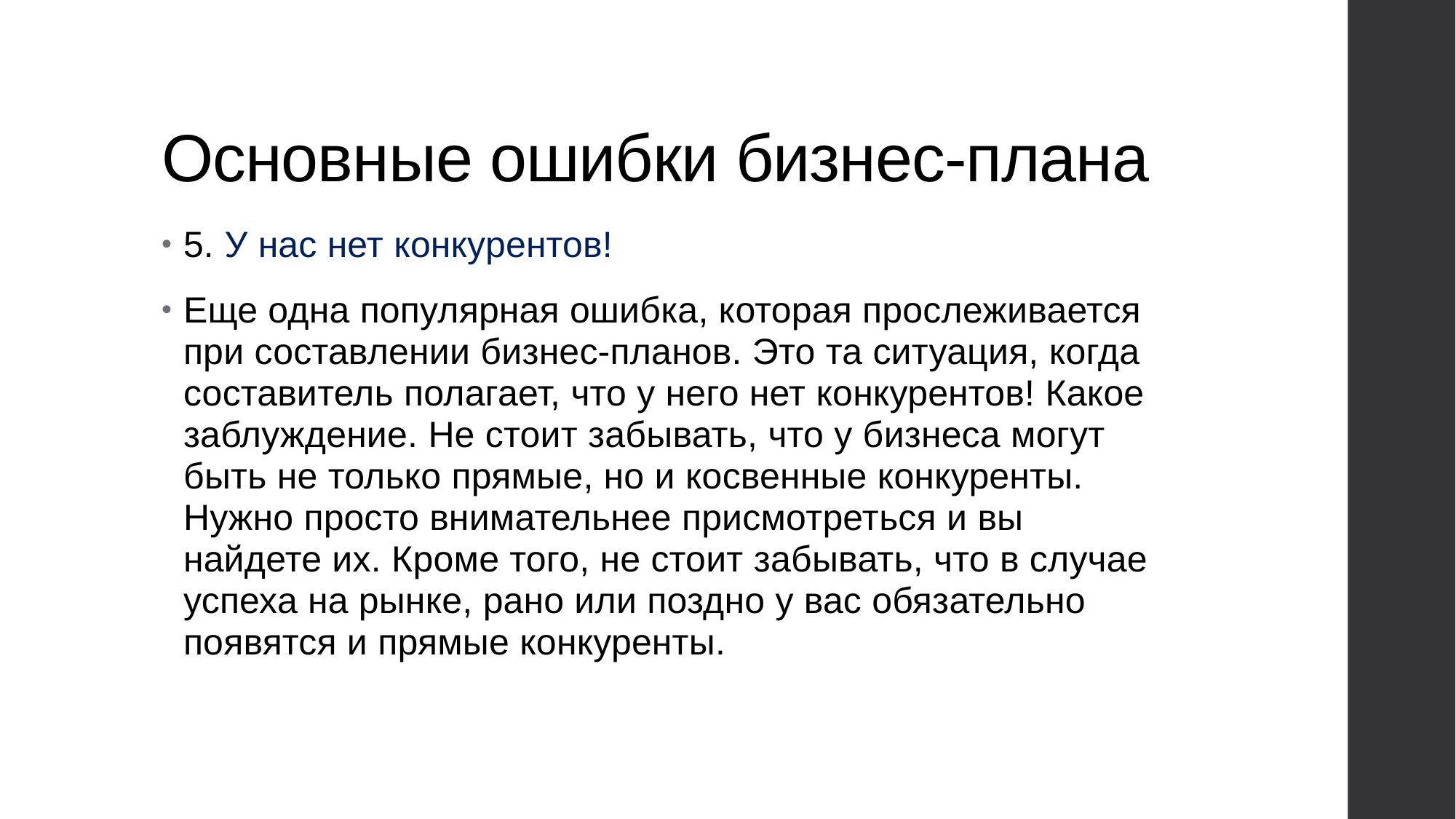

# Основные ошибки бизнес-плана
5. У нас нет конкурентов!
Еще одна популярная ошибка, которая прослеживается при составлении бизнес-планов. Это та ситуация, когда составитель полагает, что у него нет конкурентов! Какое заблуждение. Не стоит забывать, что у бизнеса могут быть не только прямые, но и косвенные конкуренты. Нужно просто внимательнее присмотреться и вы найдете их. Кроме того, не стоит забывать, что в случае успеха на рынке, рано или поздно у вас обязательно появятся и прямые конкуренты.